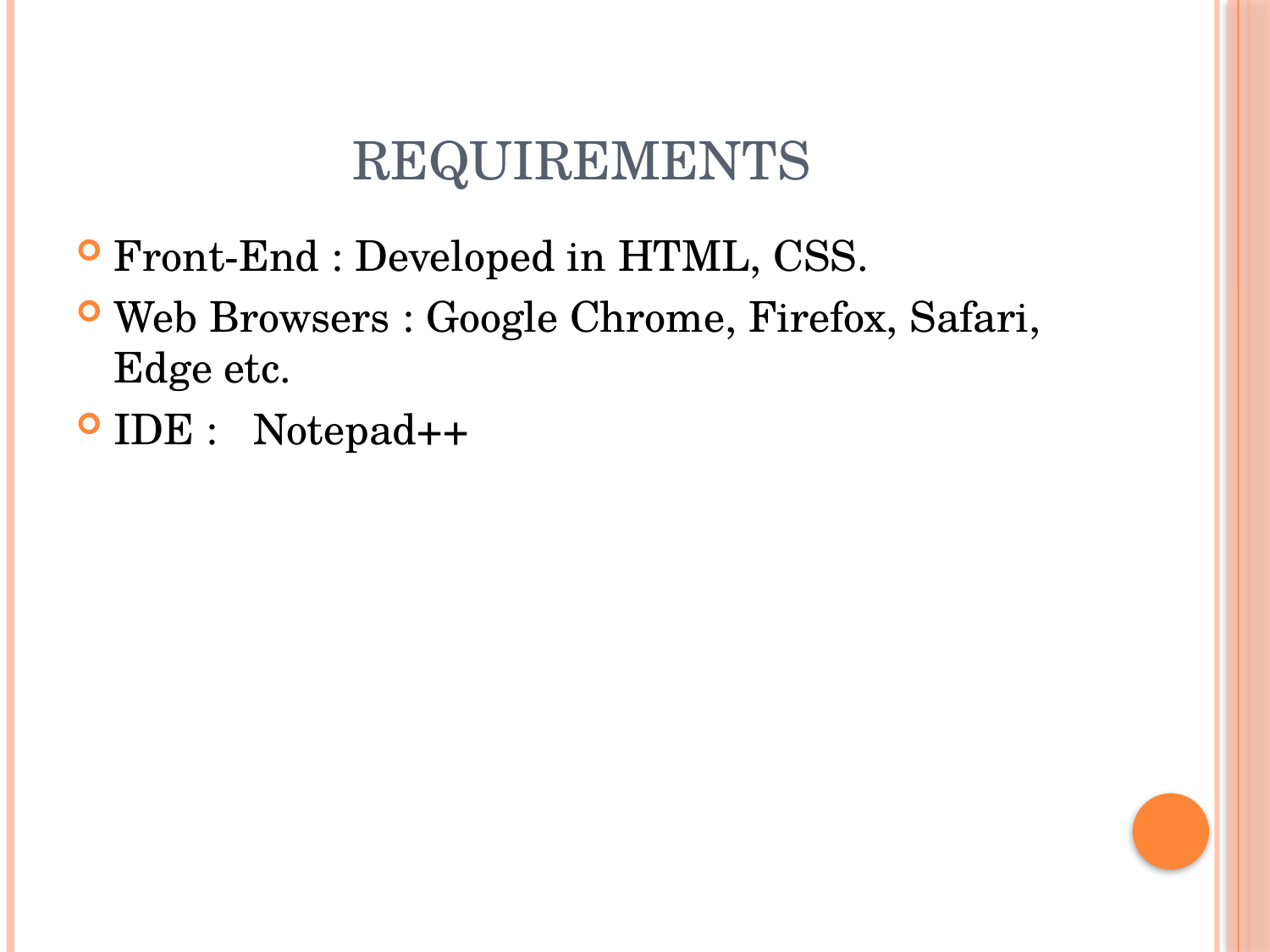

# Requirements
Front-End : Developed in HTML, CSS.
Web Browsers : Google Chrome, Firefox, Safari, Edge etc.
IDE :   Notepad++